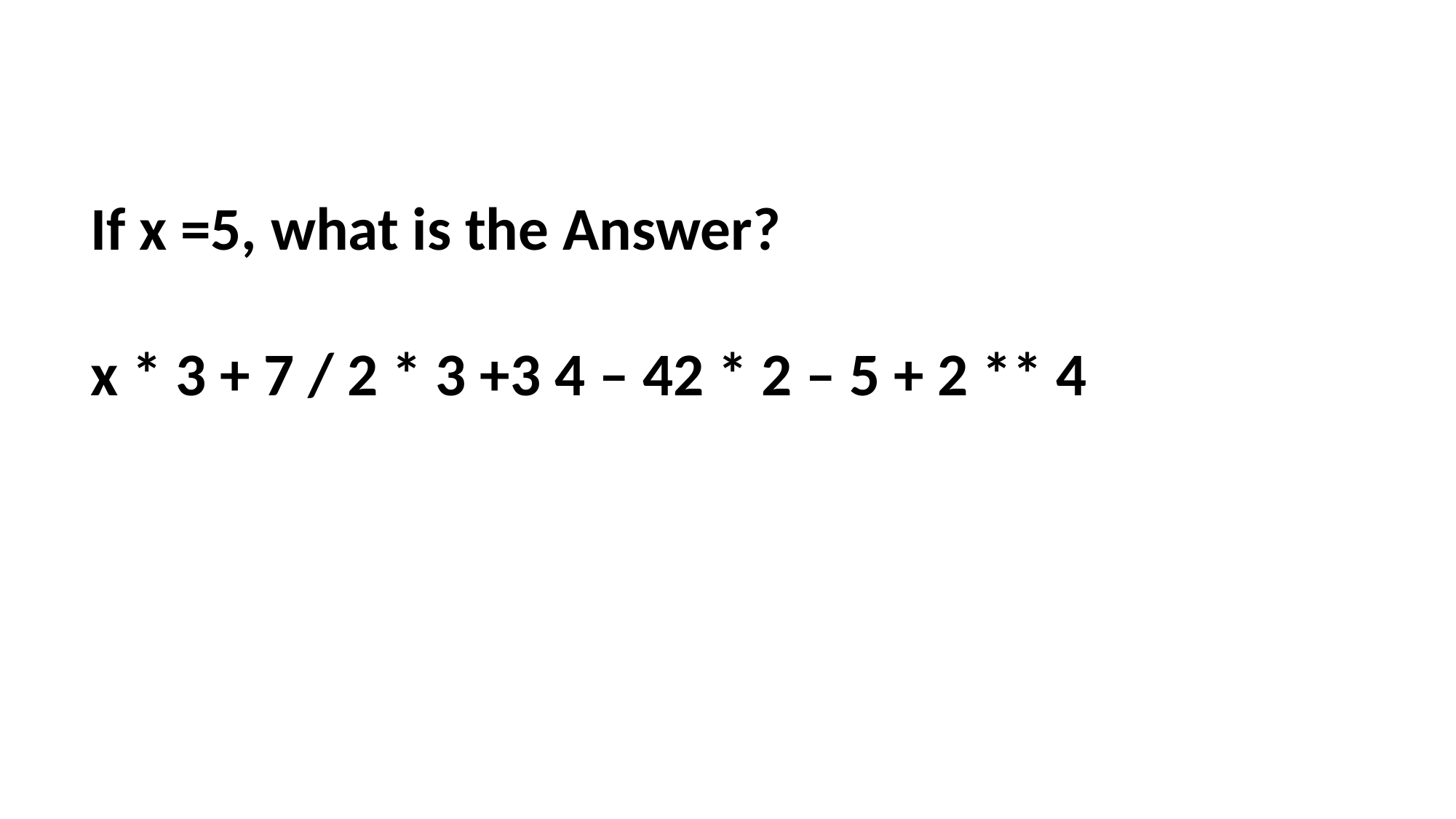

If x =5, what is the Answer?

x * 3 + 7 / 2 * 3 +3 4 – 42 * 2 – 5 + 2 ** 4